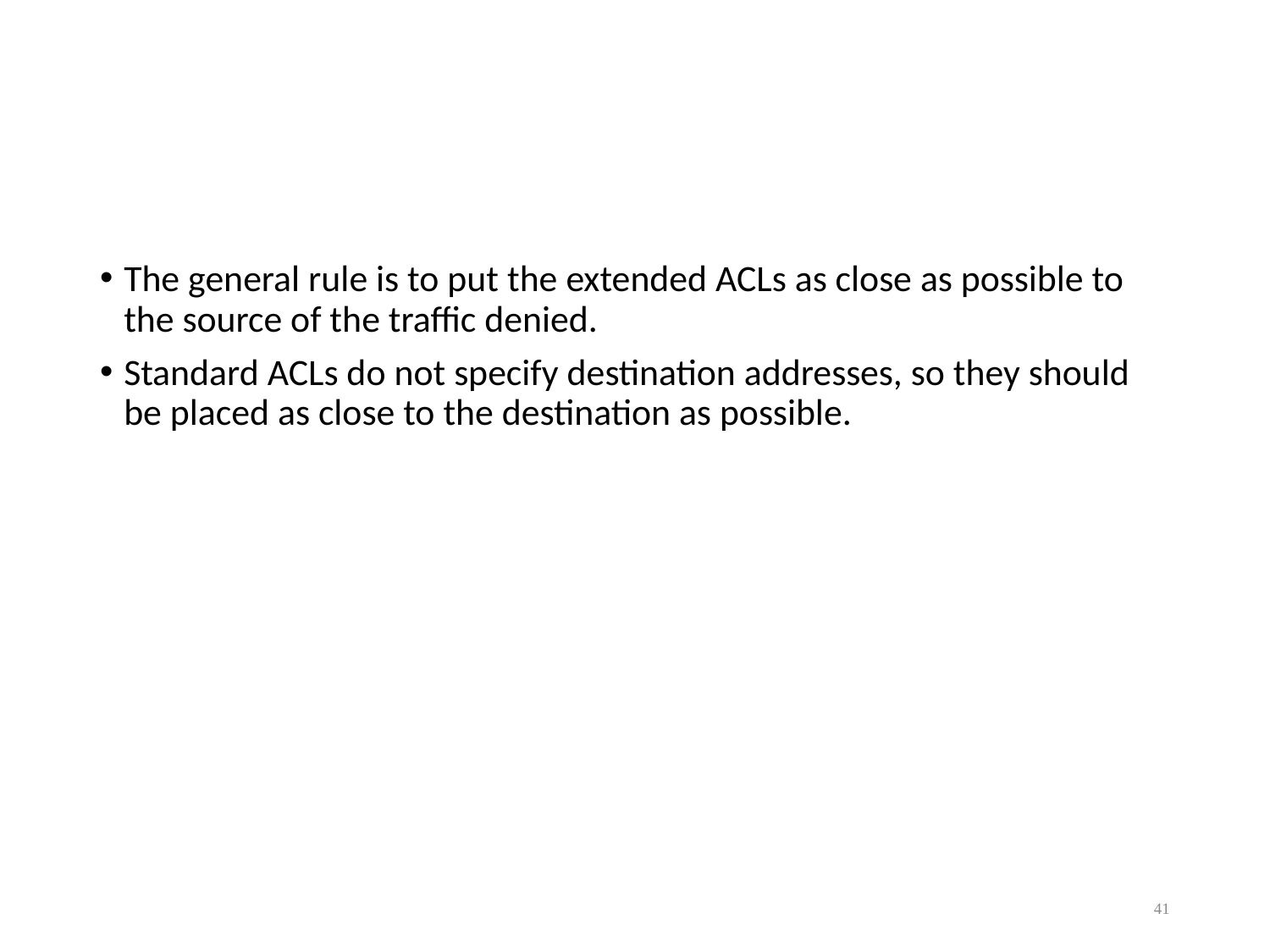

#
The general rule is to put the extended ACLs as close as possible to the source of the traffic denied.
Standard ACLs do not specify destination addresses, so they should be placed as close to the destination as possible.
41